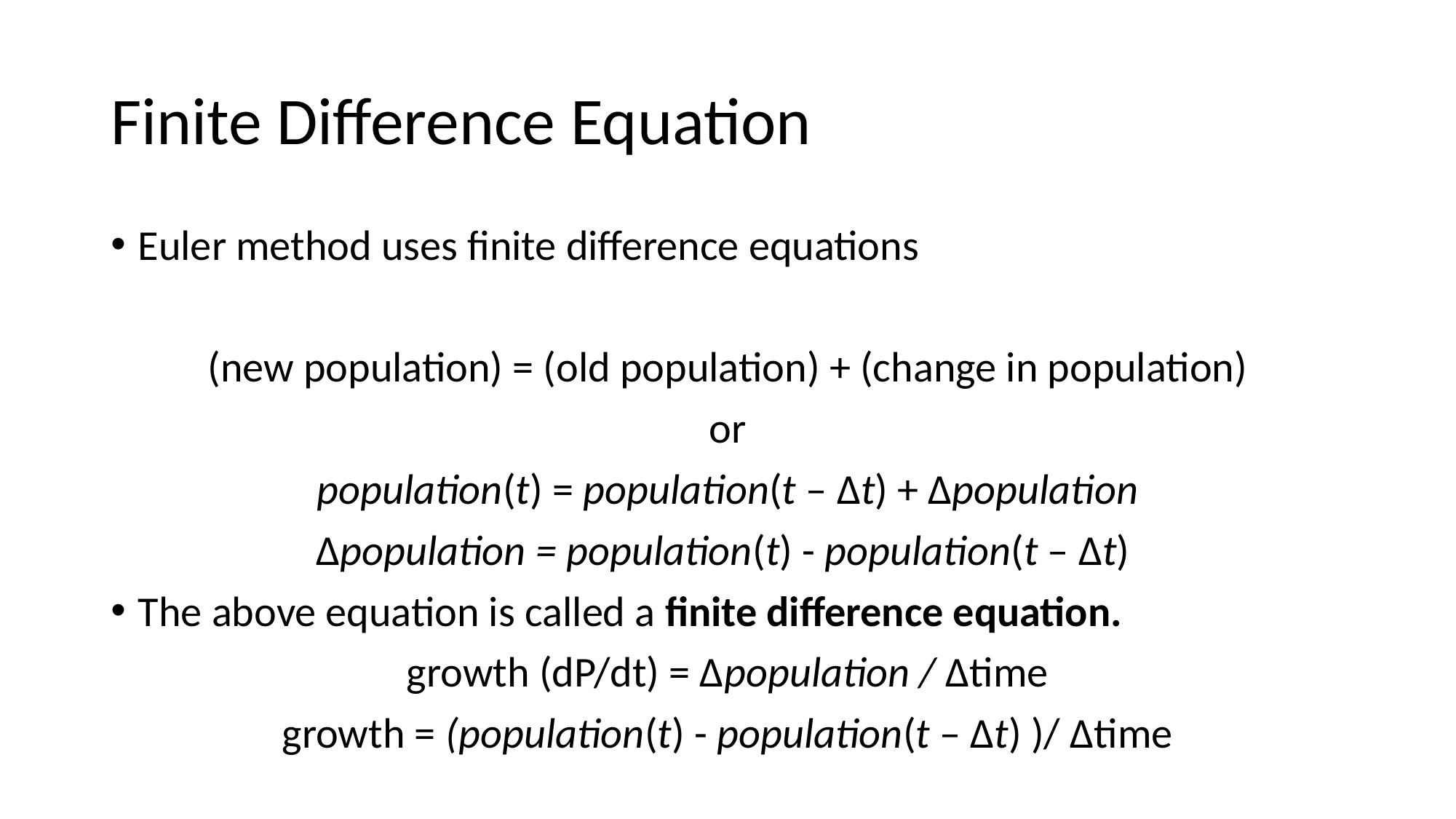

Finite Difference Equation
Euler method uses finite difference equations

(new population) = (old population) + (change in population)
or
population(t) = population(t – Δt) + Δpopulation
Δpopulation = population(t) - population(t – Δt)
The above equation is called a finite difference equation.
growth (dP/dt) = Δpopulation / Δtime
growth = (population(t) - population(t – Δt) )/ Δtime

Computer programs and system dynamics tools employ such finite difference equations to solve differential equations.